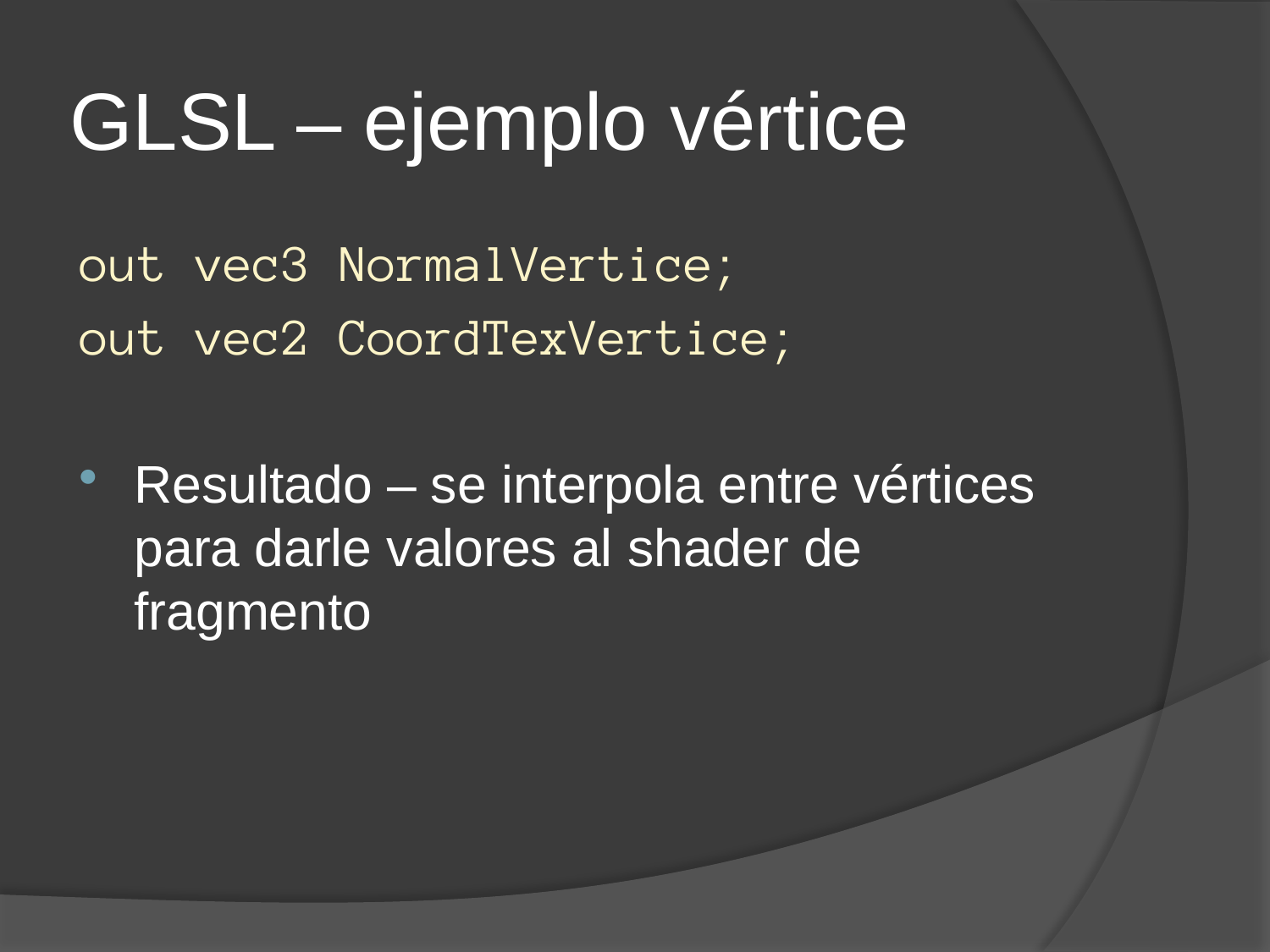

# GLSL – ejemplo vértice
out vec3 NormalVertice;
out vec2 CoordTexVertice;

Resultado – se interpola entre vértices para darle valores al shader de fragmento